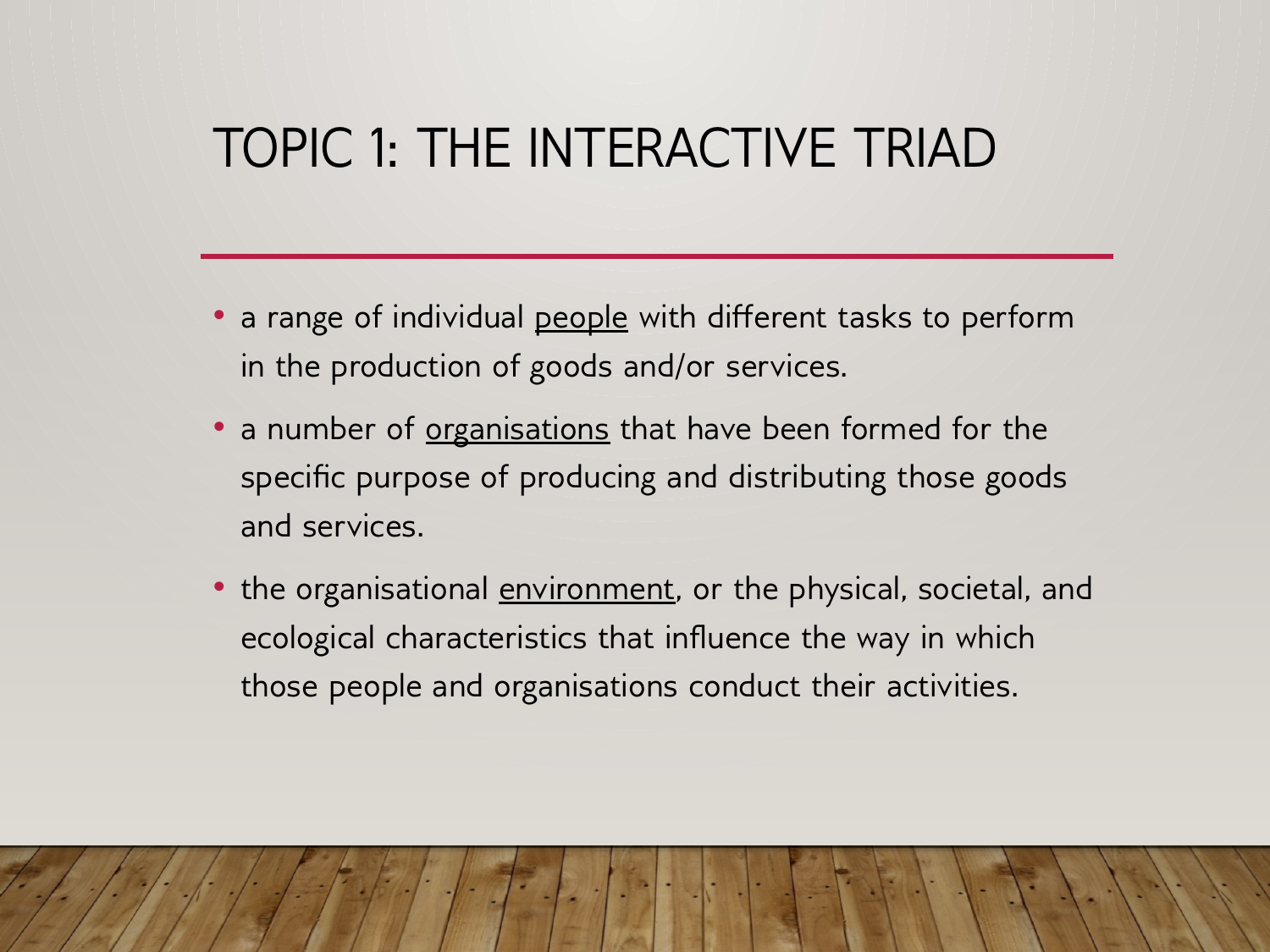

# Topic 1: the interactive triad
a range of individual people with different tasks to perform in the production of goods and/or services.
a number of organisations that have been formed for the specific purpose of producing and distributing those goods and services.
the organisational environment, or the physical, societal, and ecological characteristics that influence the way in which those people and organisations conduct their activities.